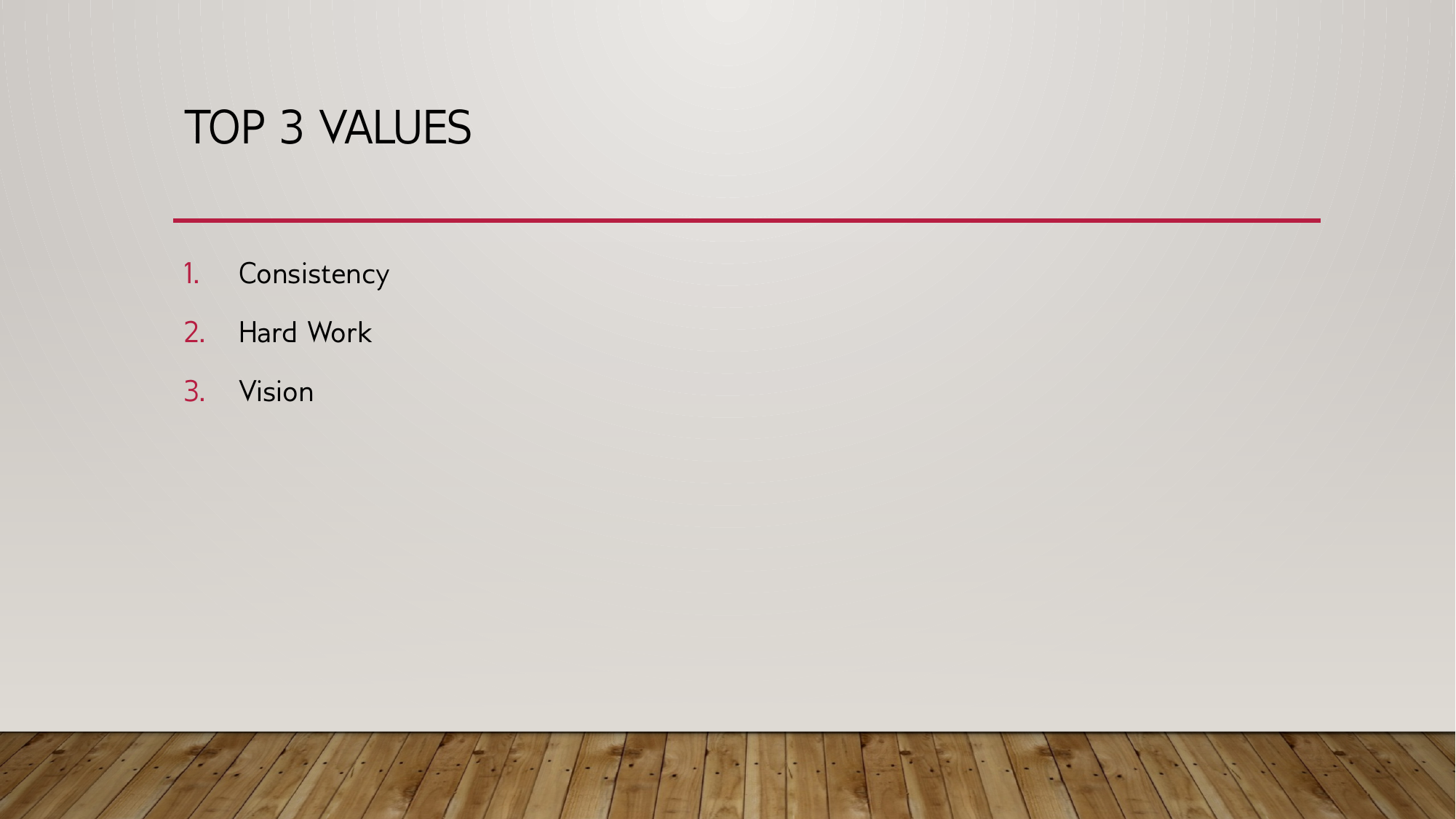

# Top 3 values
Consistency
Hard Work
Vision